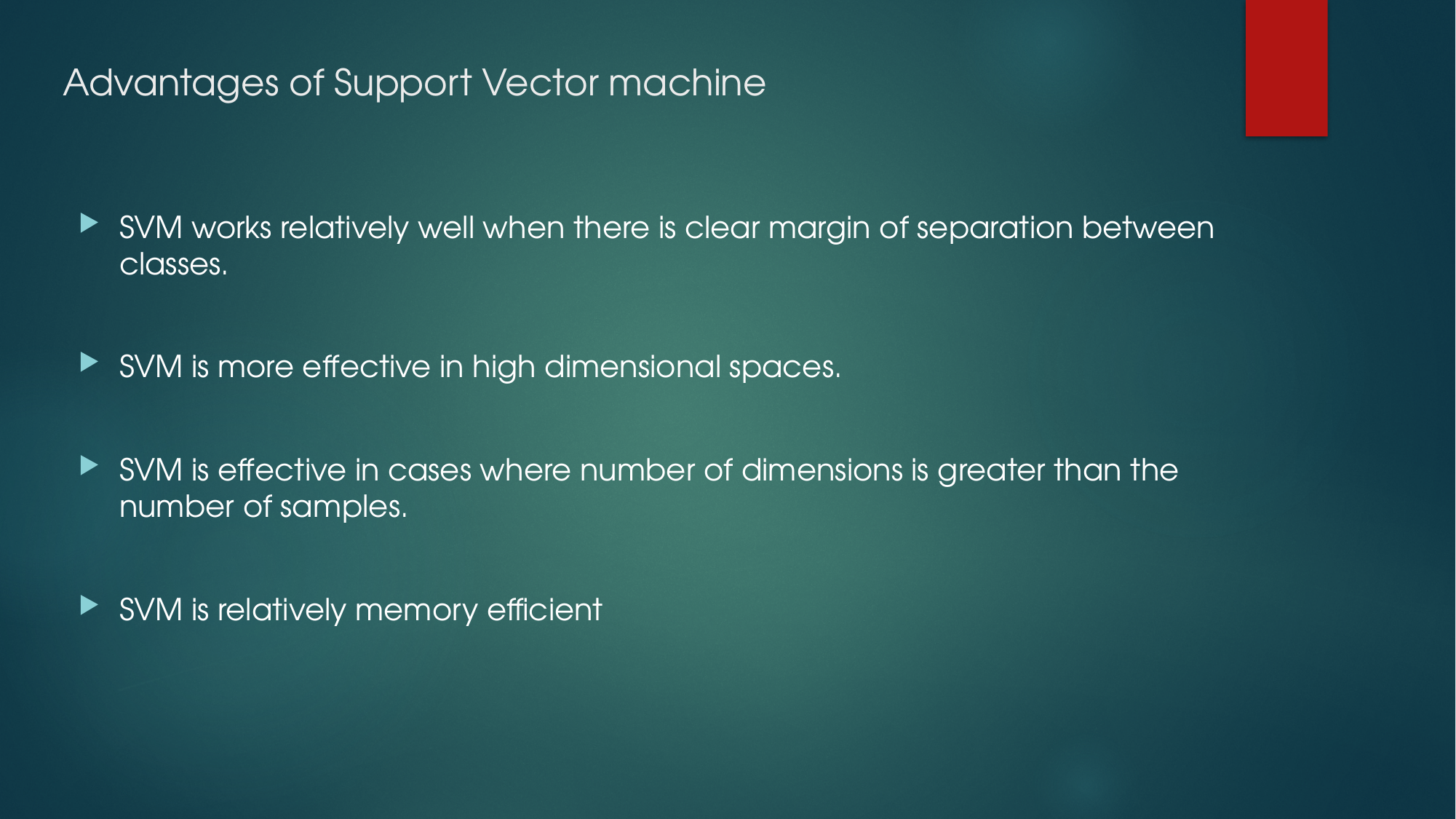

# Advantages of Support Vector machine
SVM works relatively well when there is clear margin of separation between classes.

SVM is more effective in high dimensional spaces.

SVM is effective in cases where number of dimensions is greater than the number of samples.

SVM is relatively memory efficient